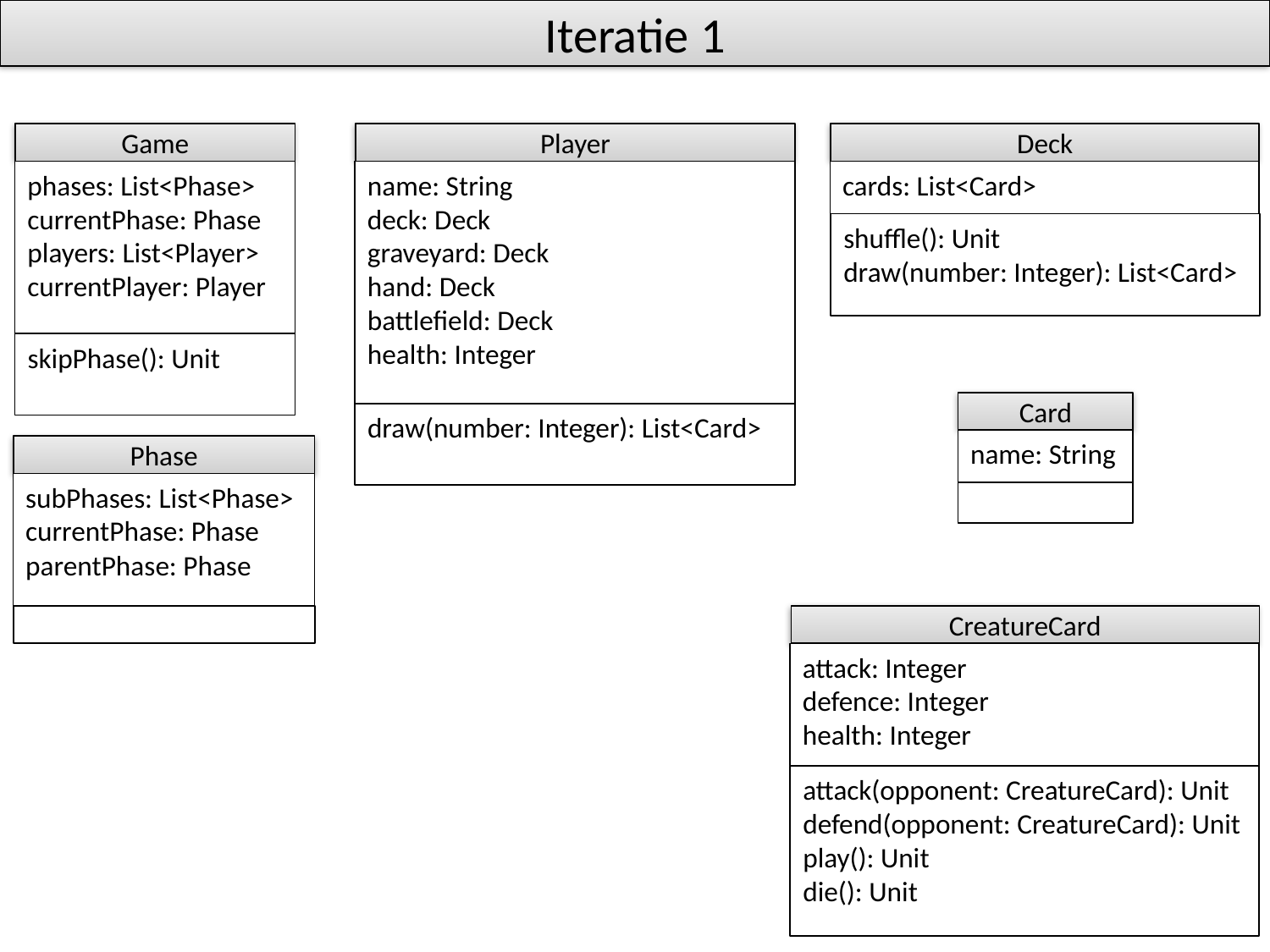

Iteratie 1
Game
phases: List<Phase>
currentPhase: Phase
players: List<Player>
currentPlayer: Player
skipPhase(): Unit
Player
name: String
deck: Deck
graveyard: Deck
hand: Deck
battlefield: Deck
health: Integer
draw(number: Integer): List<Card>
Deck
cards: List<Card>
shuffle(): Unit
draw(number: Integer): List<Card>
Card
name: String

Phase
subPhases: List<Phase>
currentPhase: Phase
parentPhase: Phase

CreatureCard
attack: Integer
defence: Integer
health: Integer
attack(opponent: CreatureCard): Unit
defend(opponent: CreatureCard): Unit
play(): Unit
die(): Unit